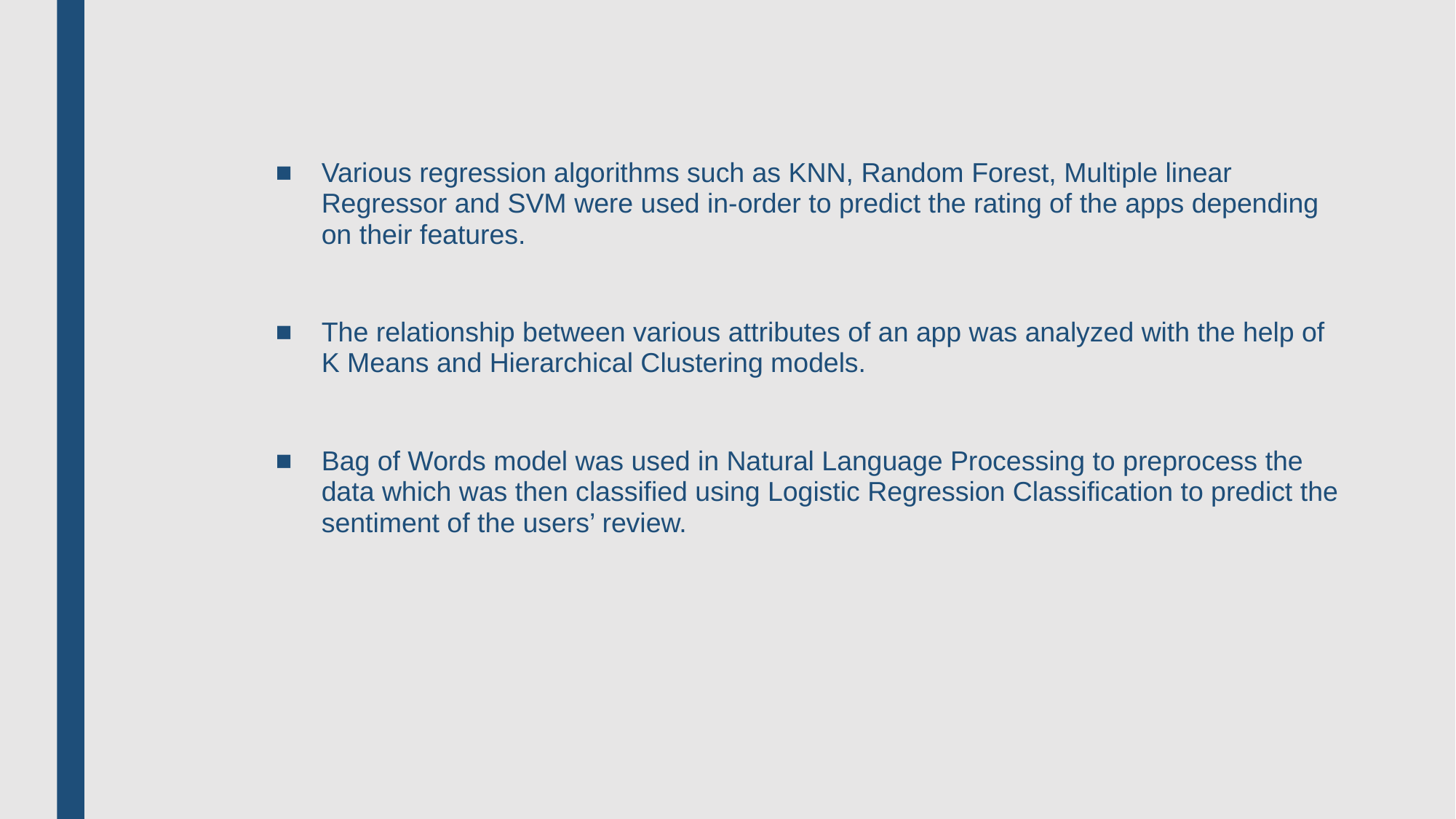

Various regression algorithms such as KNN, Random Forest, Multiple linear Regressor and SVM were used in-order to predict the rating of the apps depending on their features.

The relationship between various attributes of an app was analyzed with the help of K Means and Hierarchical Clustering models.

Bag of Words model was used in Natural Language Processing to preprocess the data which was then classified using Logistic Regression Classification to predict the sentiment of the users’ review.